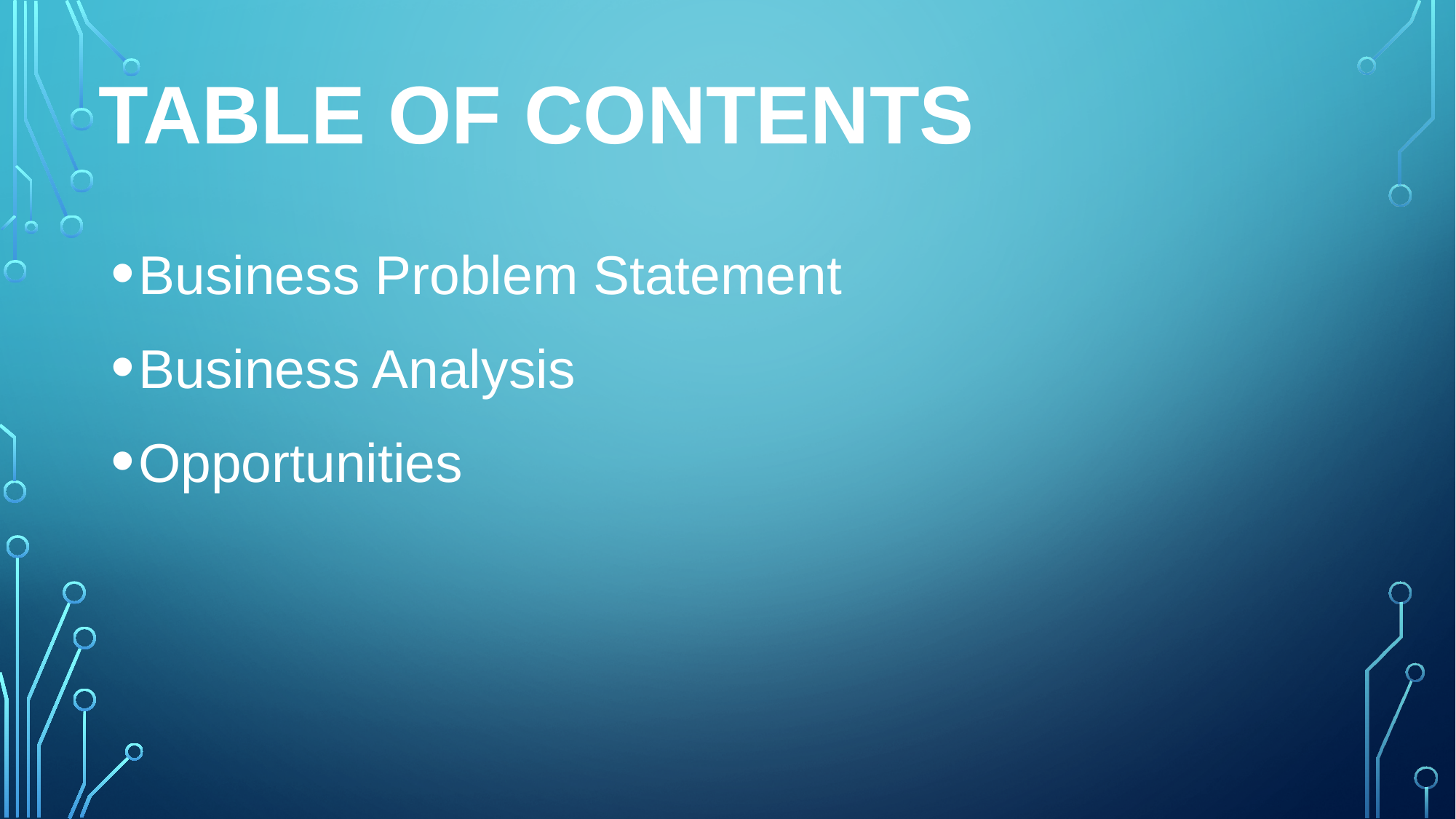

# Table of Contents
Business Problem Statement
Business Analysis
Opportunities